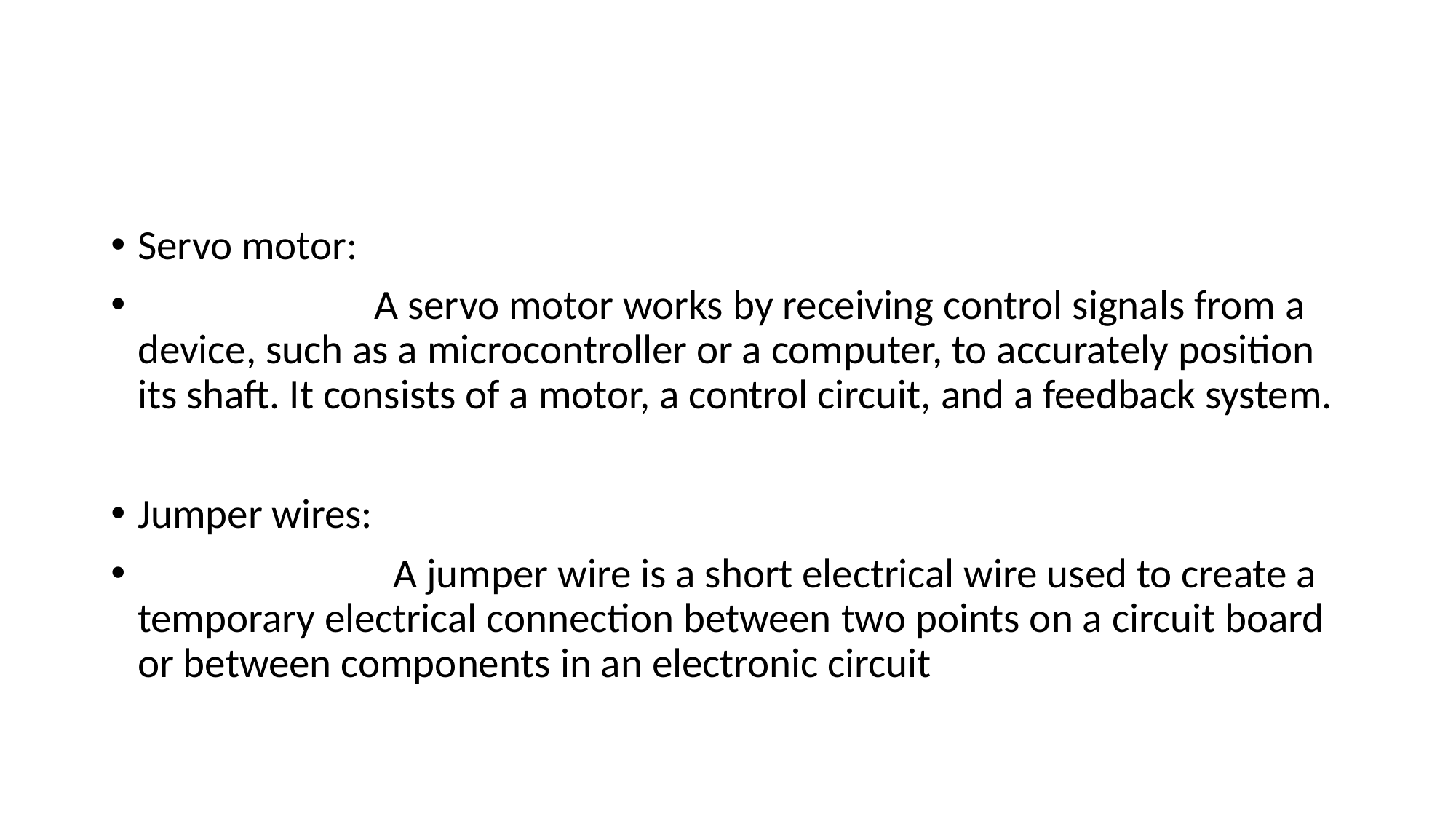

Servo motor:
                         A servo motor works by receiving control signals from a device, such as a microcontroller or a computer, to accurately position its shaft. It consists of a motor, a control circuit, and a feedback system.

Jumper wires:
                           A jumper wire is a short electrical wire used to create a temporary electrical connection between two points on a circuit board or between components in an electronic circuit